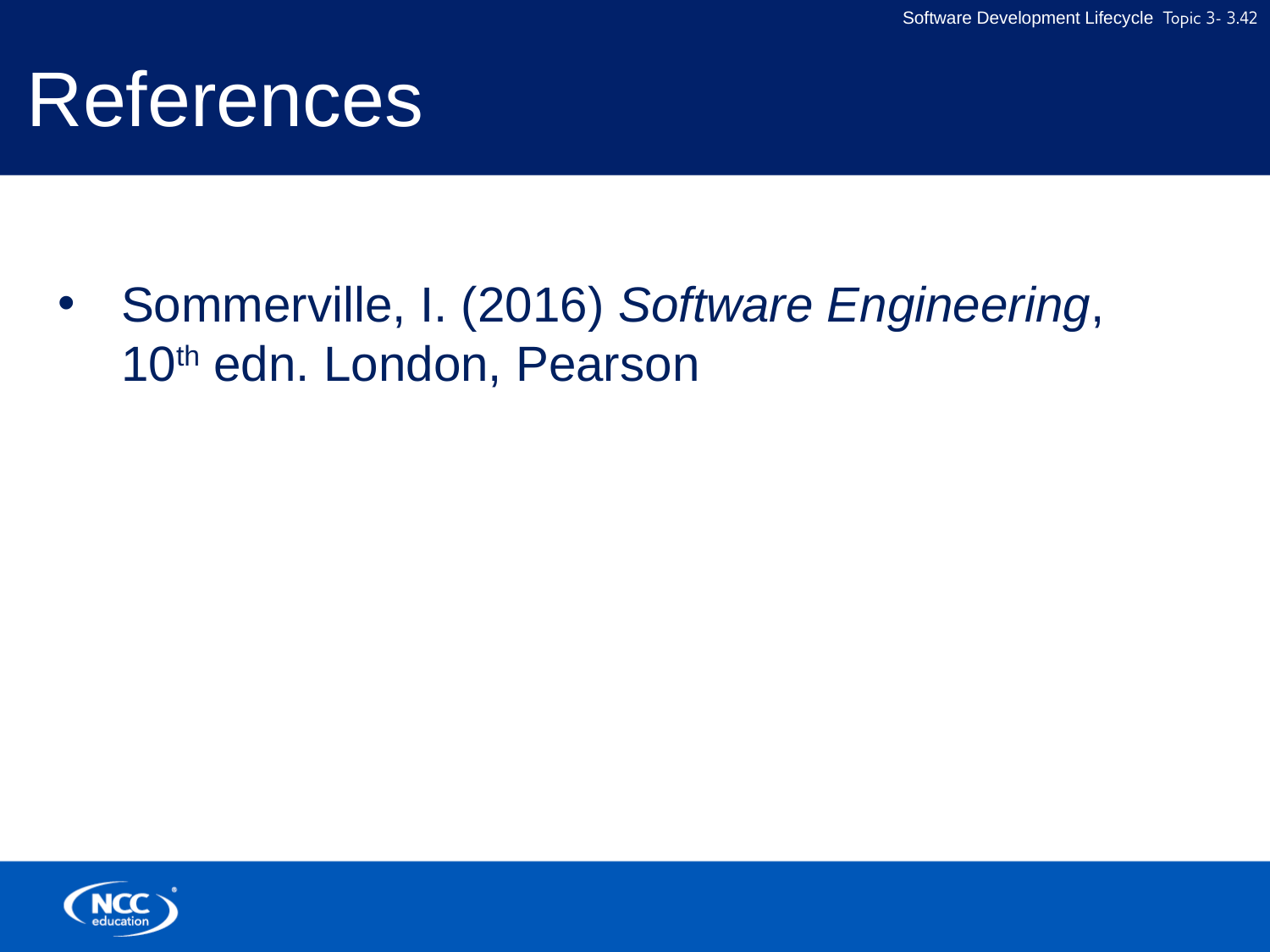

# References
Sommerville, I. (2016) Software Engineering, 10th edn. London, Pearson